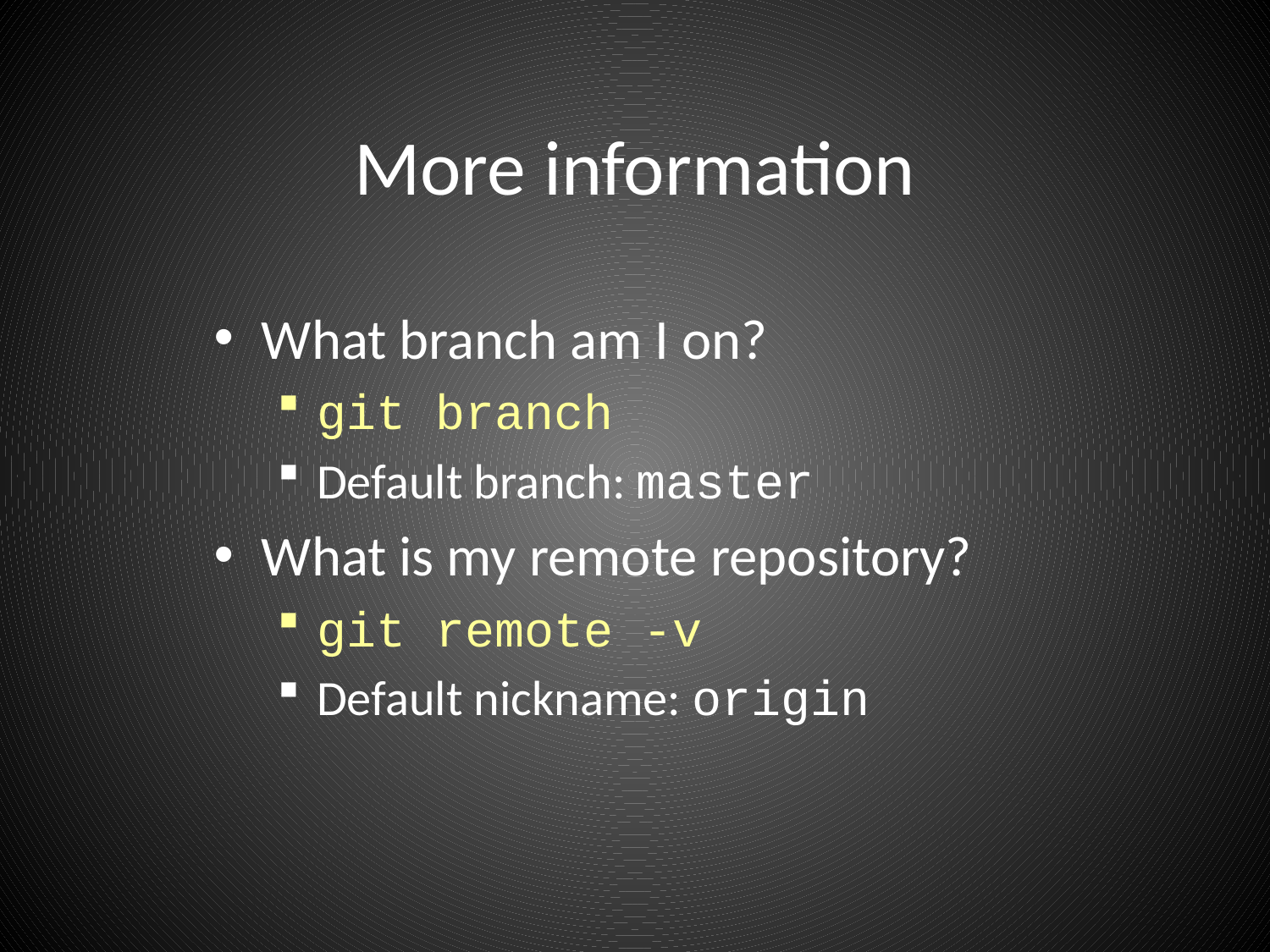

# More information
What branch am I on?
git branch
Default branch: master
What is my remote repository?
git remote -v
Default nickname: origin